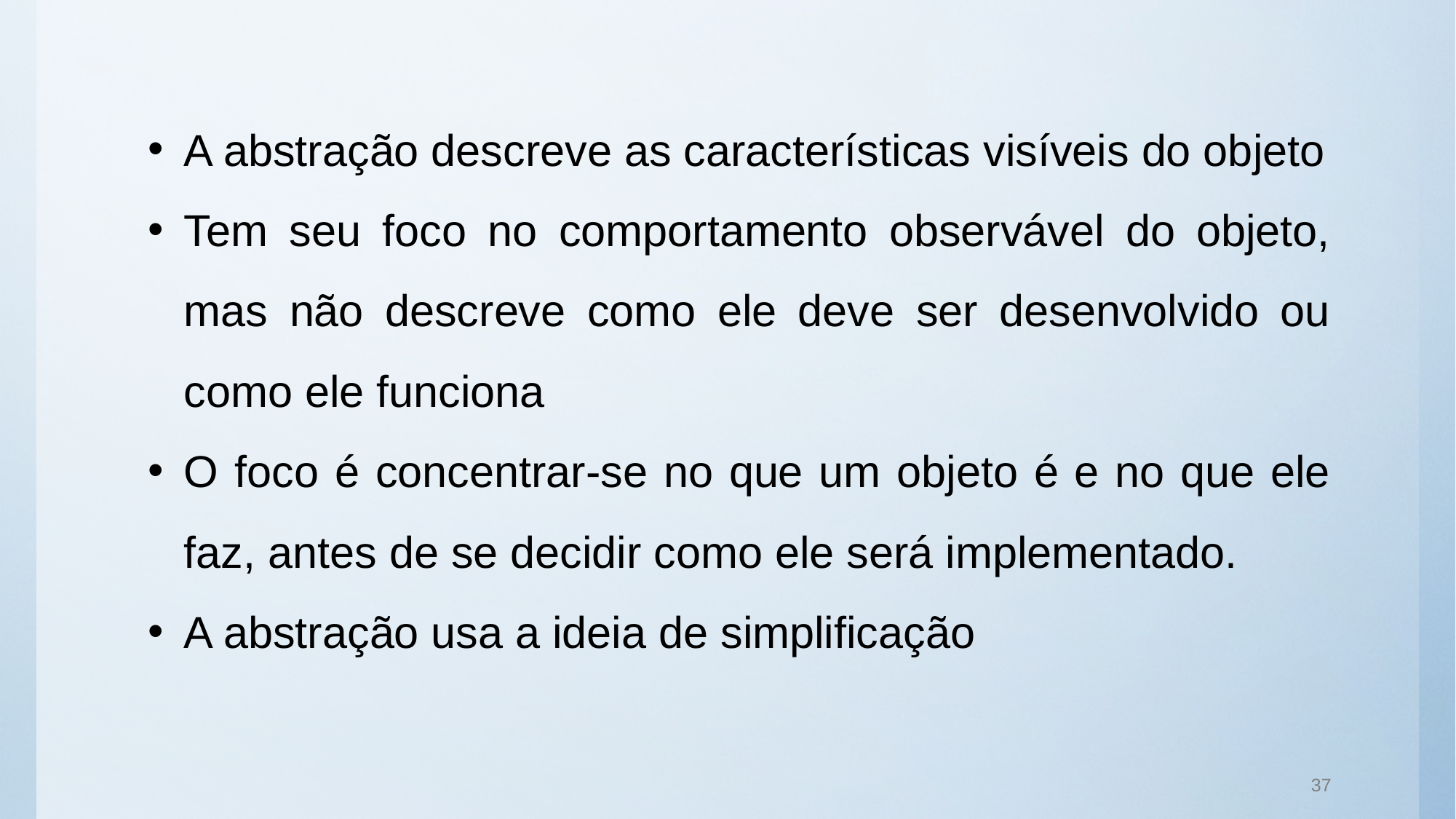

A abstração descreve as características visíveis do objeto
Tem seu foco no comportamento observável do objeto, mas não descreve como ele deve ser desenvolvido ou como ele funciona
O foco é concentrar-se no que um objeto é e no que ele faz, antes de se decidir como ele será implementado.
A abstração usa a ideia de simplificação

37